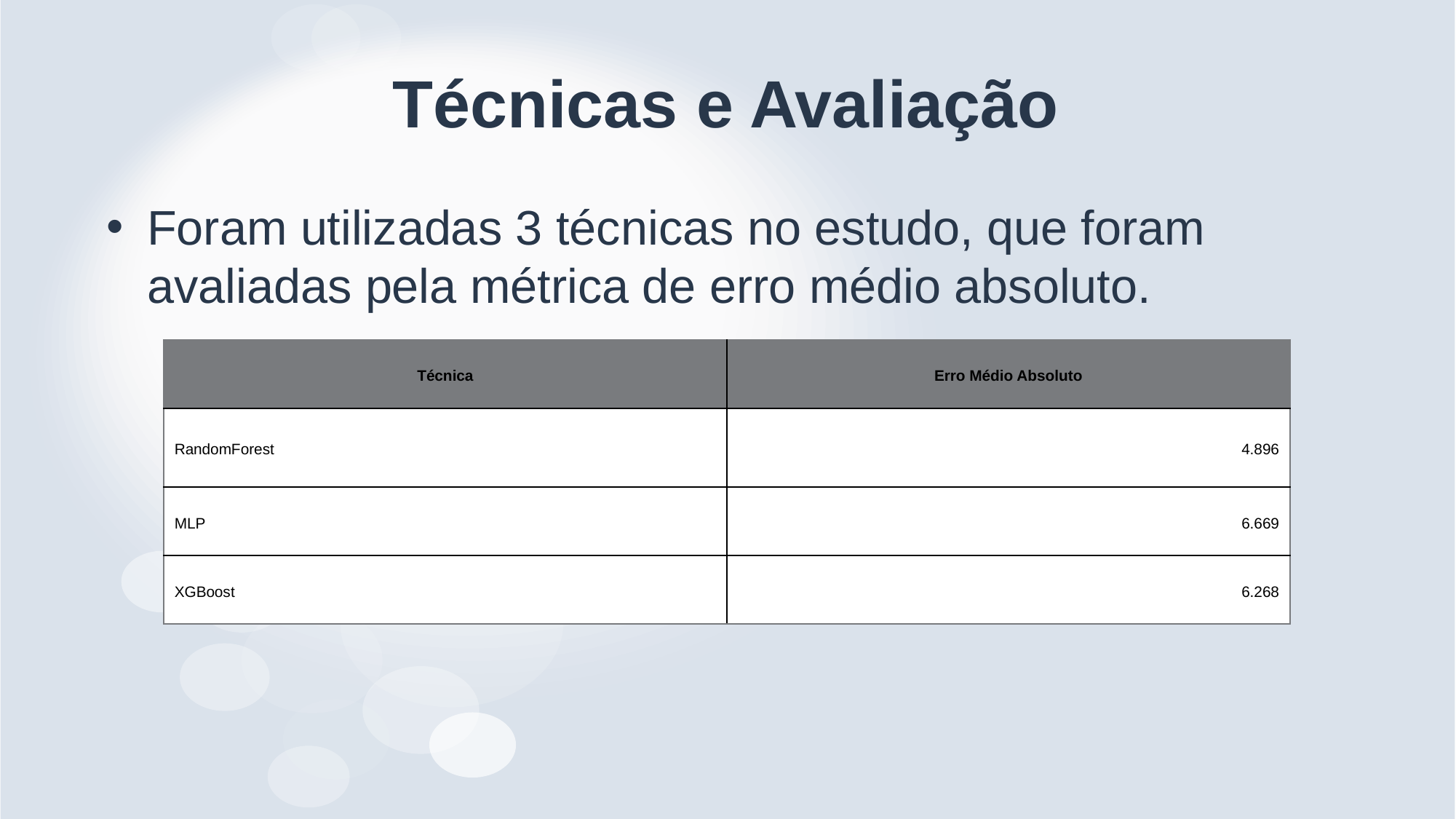

# Técnicas e Avaliação
Foram utilizadas 3 técnicas no estudo, que foram avaliadas pela métrica de erro médio absoluto.

| Técnica | Erro Médio Absoluto |
| --- | --- |
| RandomForest | 4.896 |
| MLP | 6.669 |
| XGBoost | 6.268 |